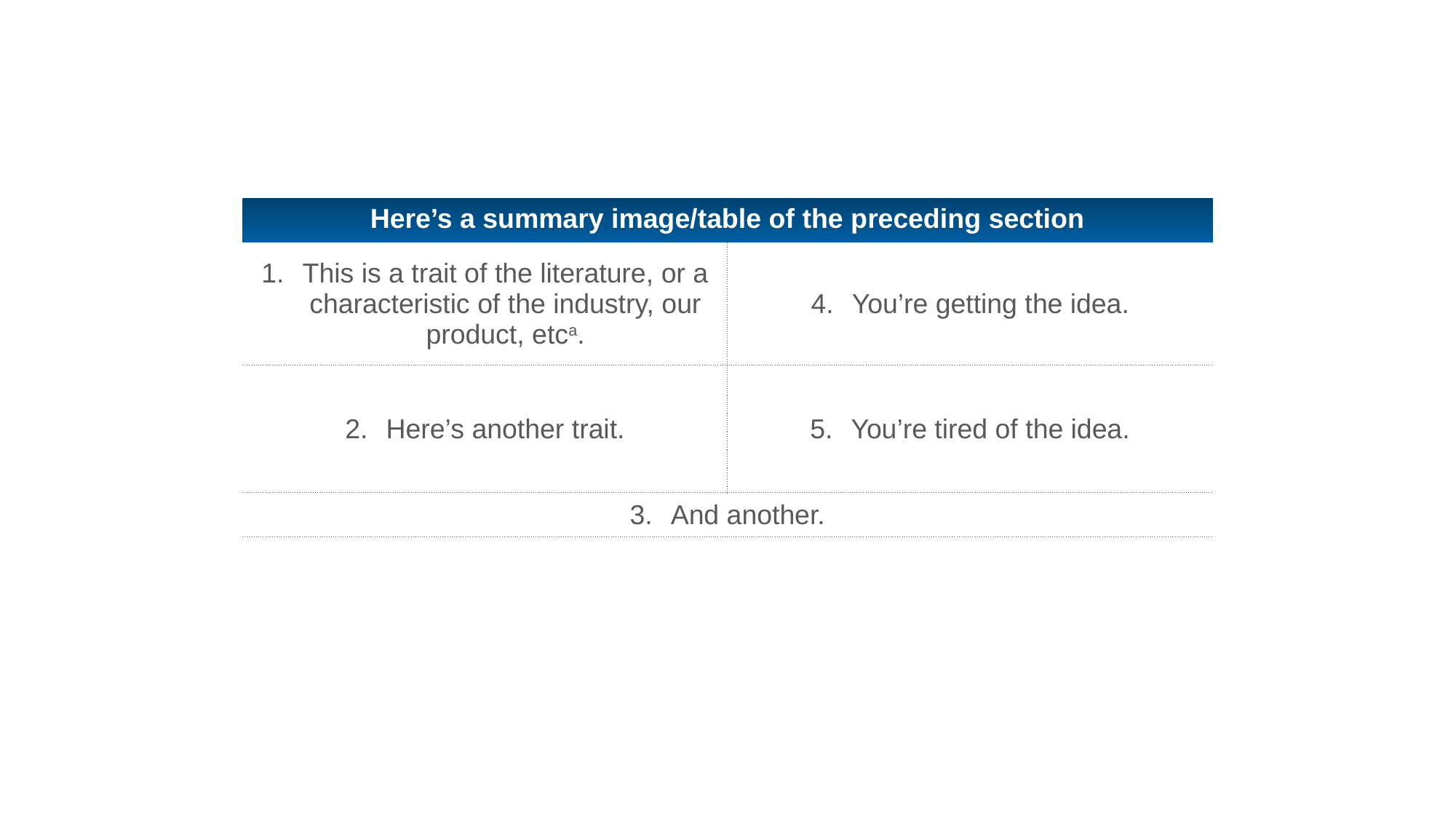

| Here’s a summary image/table of the preceding section |  |
| --- | --- |
| This is a trait of the literature, or a characteristic of the industry, our product, etca. | You’re getting the idea. |
| Here’s another trait. | You’re tired of the idea. |
| And another. |  |